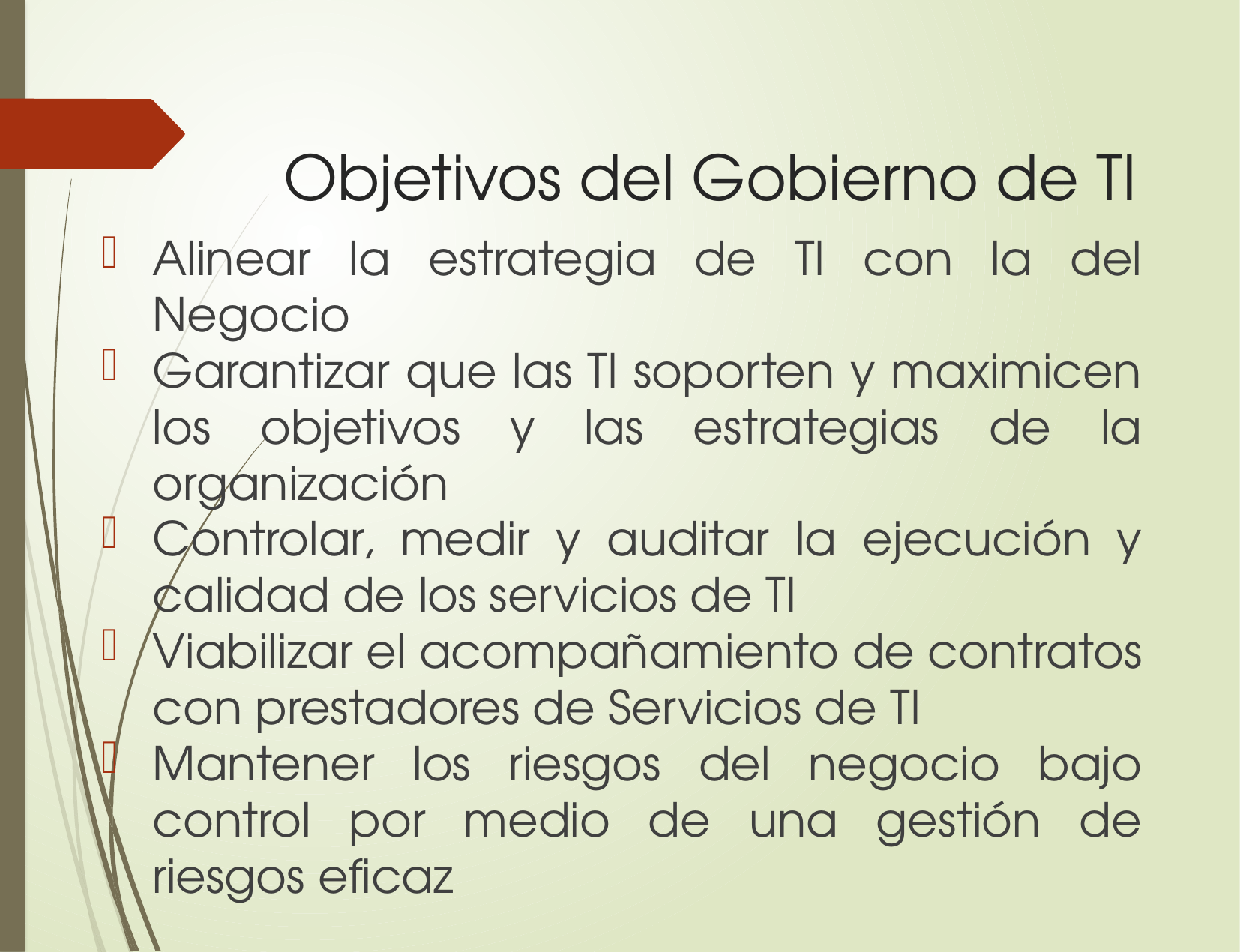

# Objetivos del Gobierno de TI
Alinear la estrategia de TI con la del Negocio
Garantizar que las TI soporten y maximicen los objetivos y las estrategias de la organización
Controlar, medir y auditar la ejecución y calidad de los servicios de TI
Viabilizar el acompañamiento de contratos con prestadores de Servicios de TI
Mantener los riesgos del negocio bajo control por medio de una gestión de riesgos eficaz